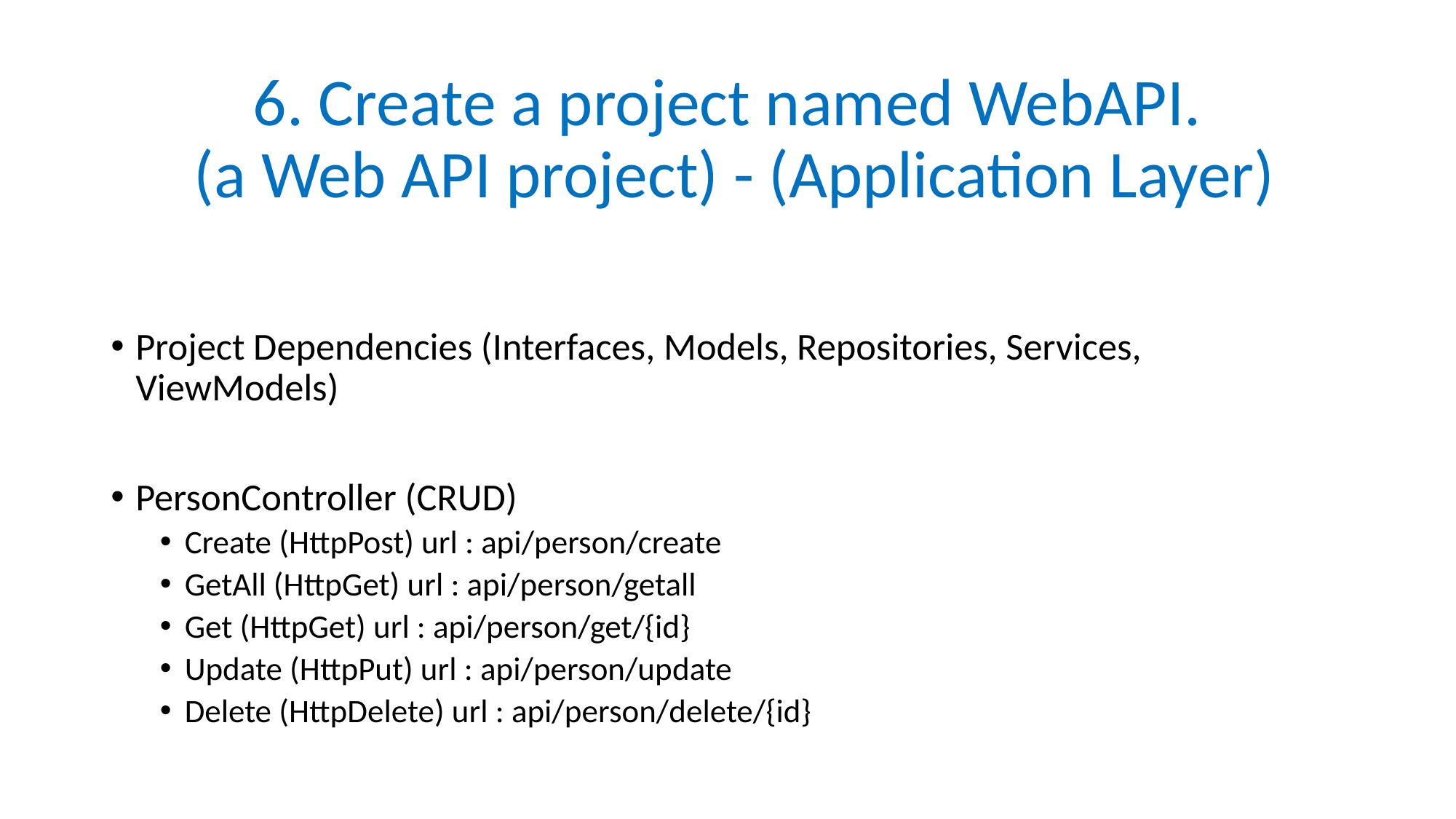

# 6. Create a project named WebAPI. (a Web API project) - (Application Layer)

Project Dependencies (Interfaces, Models, Repositories, Services, ViewModels)

PersonController (CRUD)
Create (HttpPost) url : api/person/create
GetAll (HttpGet) url : api/person/getall
Get (HttpGet) url : api/person/get/{id}
Update (HttpPut) url : api/person/update
Delete (HttpDelete) url : api/person/delete/{id}